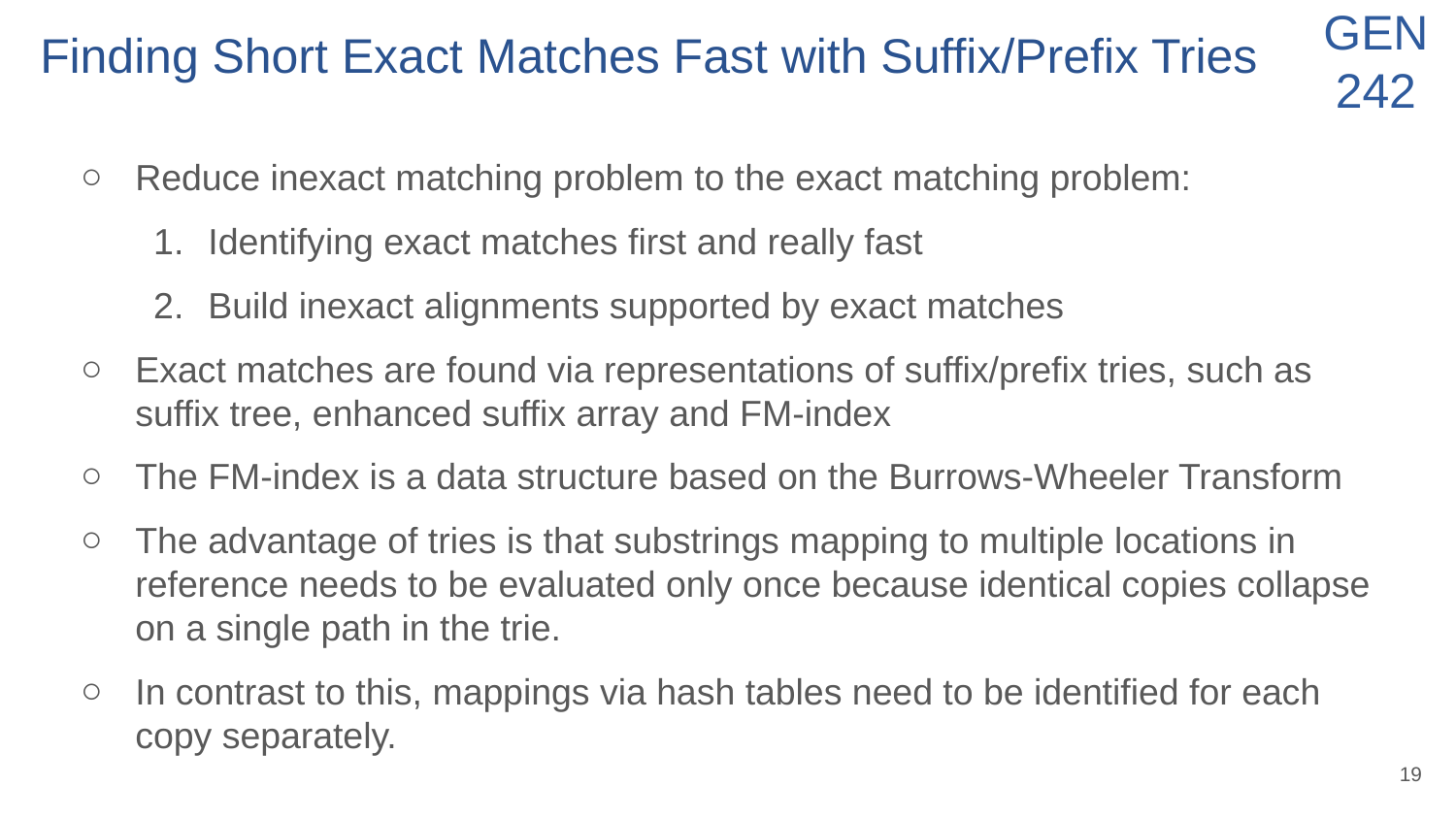

# Finding Short Exact Matches Fast with Suffix/Prefix Tries
Reduce inexact matching problem to the exact matching problem:
Identifying exact matches first and really fast
Build inexact alignments supported by exact matches
Exact matches are found via representations of suffix/prefix tries, such as suffix tree, enhanced suffix array and FM-index
The FM-index is a data structure based on the Burrows-Wheeler Transform
The advantage of tries is that substrings mapping to multiple locations in reference needs to be evaluated only once because identical copies collapse on a single path in the trie.
In contrast to this, mappings via hash tables need to be identified for each copy separately.

19